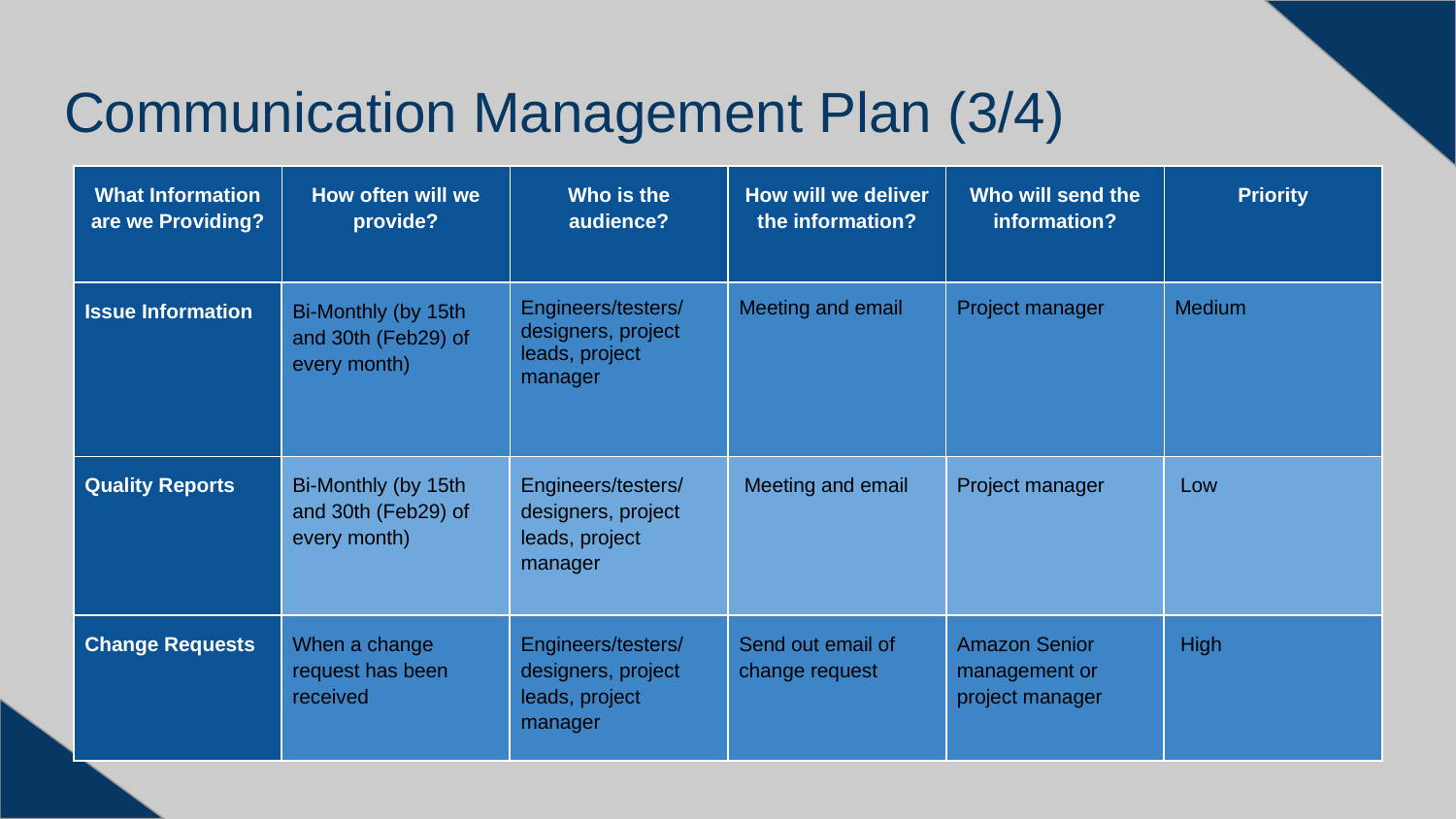

# Communication Management Plan (3/4)
| What Information are we Providing? | How often will we provide? | Who is the audience? | How will we deliver the information? | Who will send the information? | Priority |
| --- | --- | --- | --- | --- | --- |
| Issue Information | Bi-Monthly (by 15th and 30th (Feb29) of every month) | Engineers/testers/designers, project leads, project manager | Meeting and email | Project manager | Medium |
| Quality Reports | Bi-Monthly (by 15th and 30th (Feb29) of every month) | Engineers/testers/designers, project leads, project manager | Meeting and email | Project manager | Low |
| Change Requests | When a change request has been received | Engineers/testers/designers, project leads, project manager | Send out email of change request | Amazon Senior management or project manager | High |